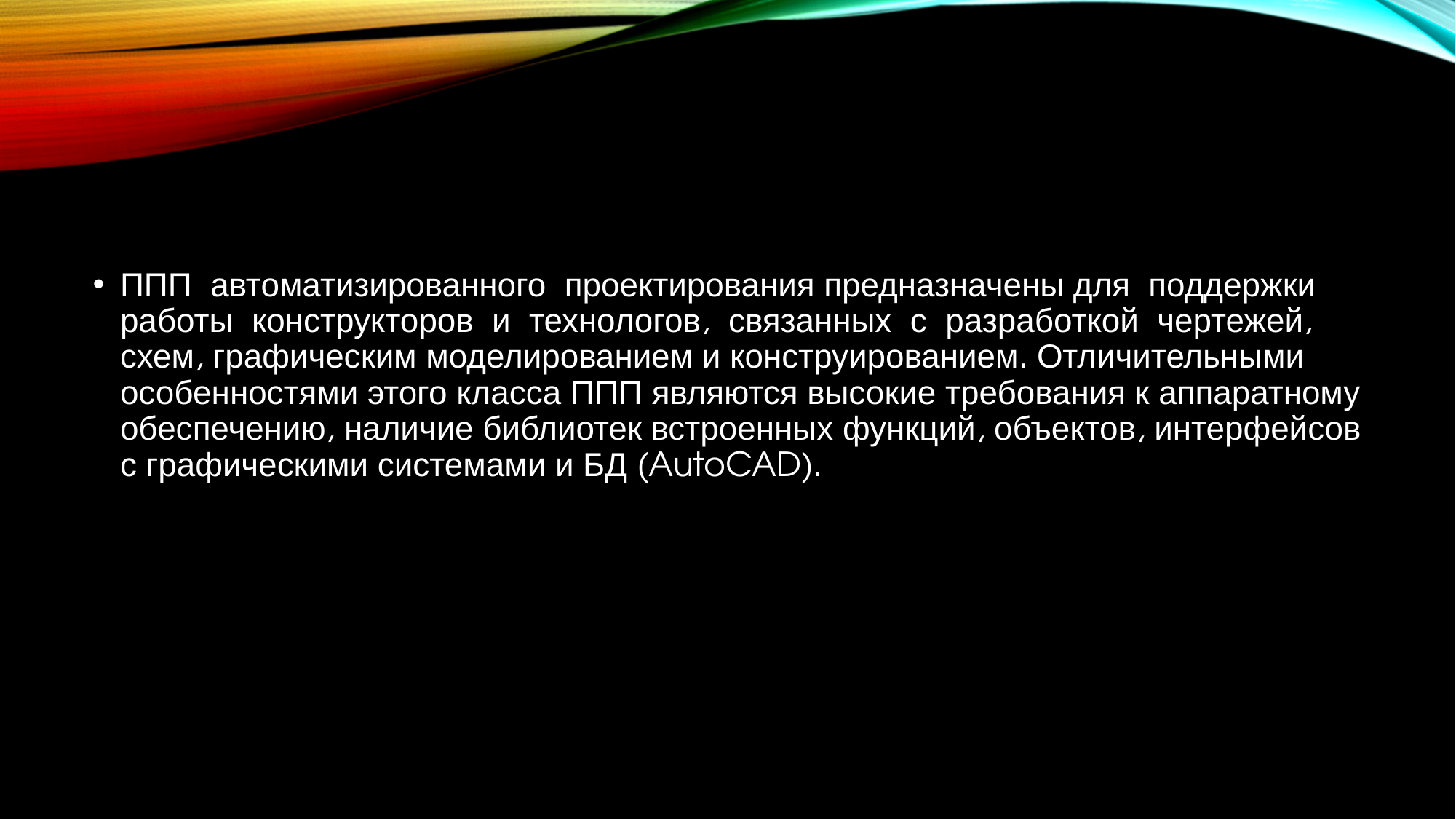

#
ППП  автоматизированного  проектирования предназначены для  поддержки  работы  конструкторов  и  технологов,  связанных  с  разработкой  чертежей, схем, графическим моделированием и конструированием. Отличительными особенностями этого класса ППП являются высокие требования к аппаратному обеспечению, наличие библиотек встроенных функций, объектов, интерфейсов с графическими системами и БД (AutoCAD).